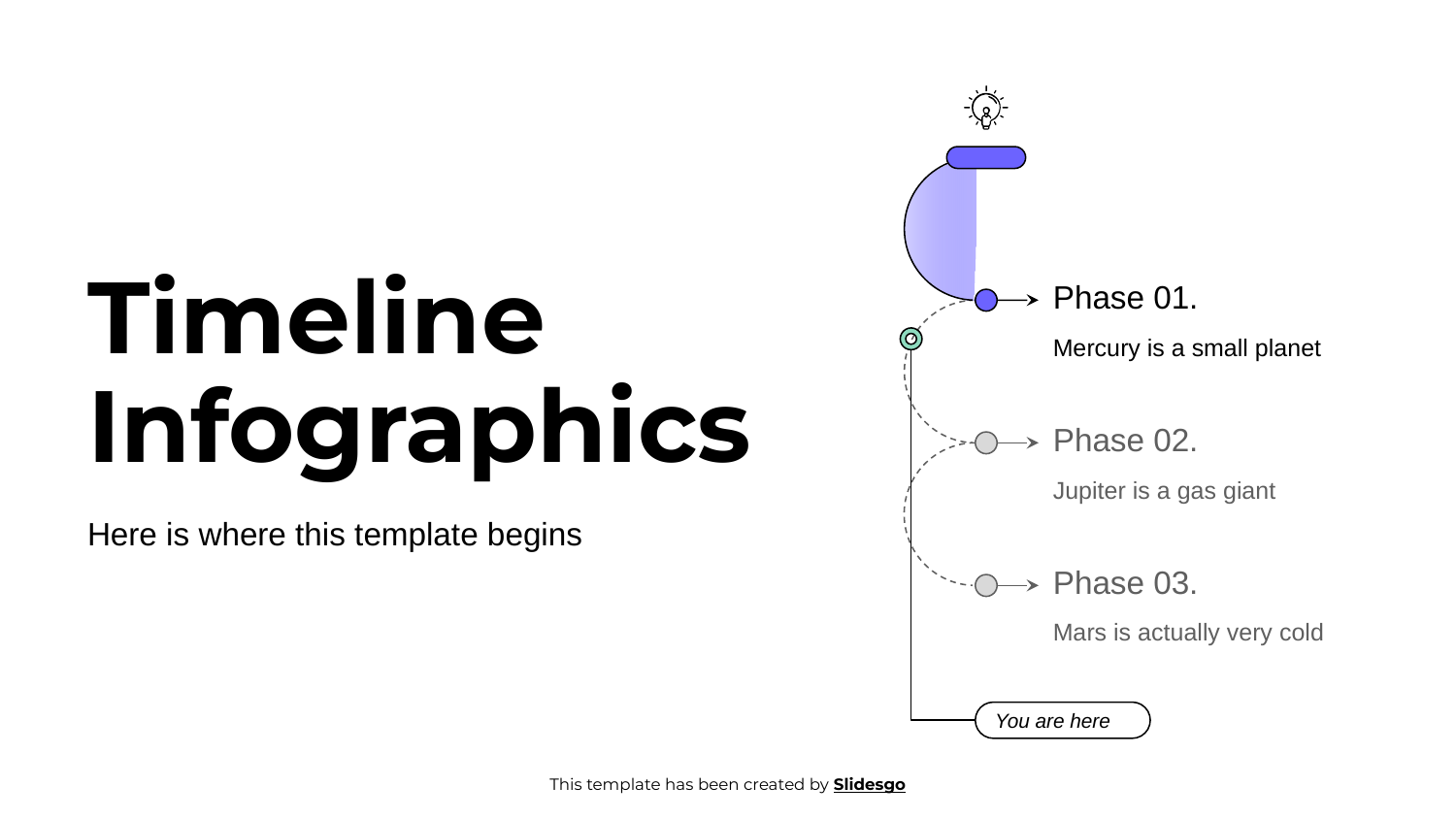

Phase 01.

Mercury is a small planet

Phase 02.

Jupiter is a gas giant
Phase 03.

Mars is actually very cold
You are here
# Timeline Infographics
Here is where this template begins
This template has been created by Slidesgo